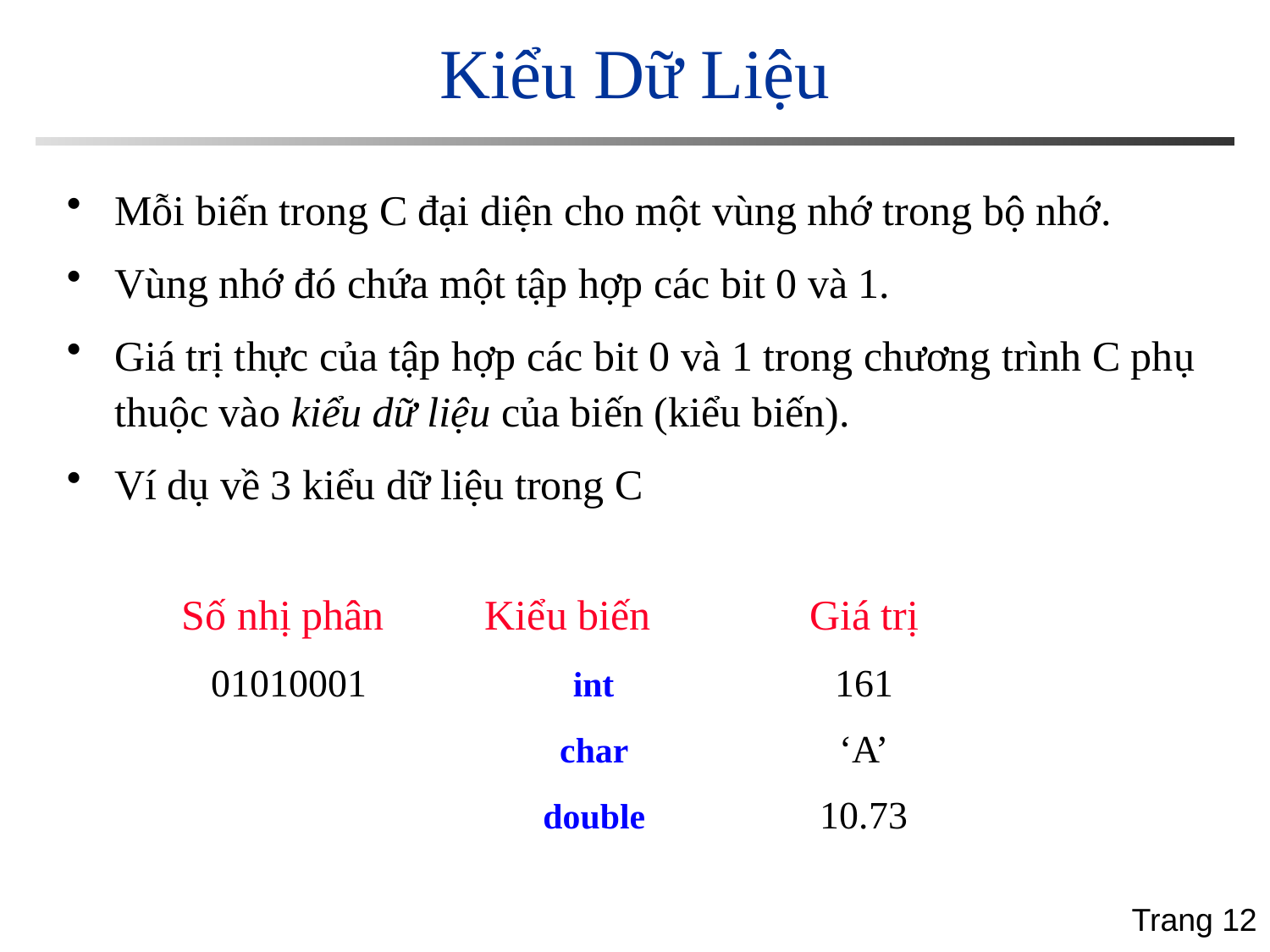

# Kiểu Dữ Liệu
Mỗi biến trong C đại diện cho một vùng nhớ trong bộ nhớ.
Vùng nhớ đó chứa một tập hợp các bit 0 và 1.
Giá trị thực của tập hợp các bit 0 và 1 trong chương trình C phụ thuộc vào kiểu dữ liệu của biến (kiểu biến).
Ví dụ về 3 kiểu dữ liệu trong C
	Số nhị phân 	       Kiểu biến	Giá trị
	   01010001	             int	161
		             char	‘A’
		             double	10.73

Trang 12